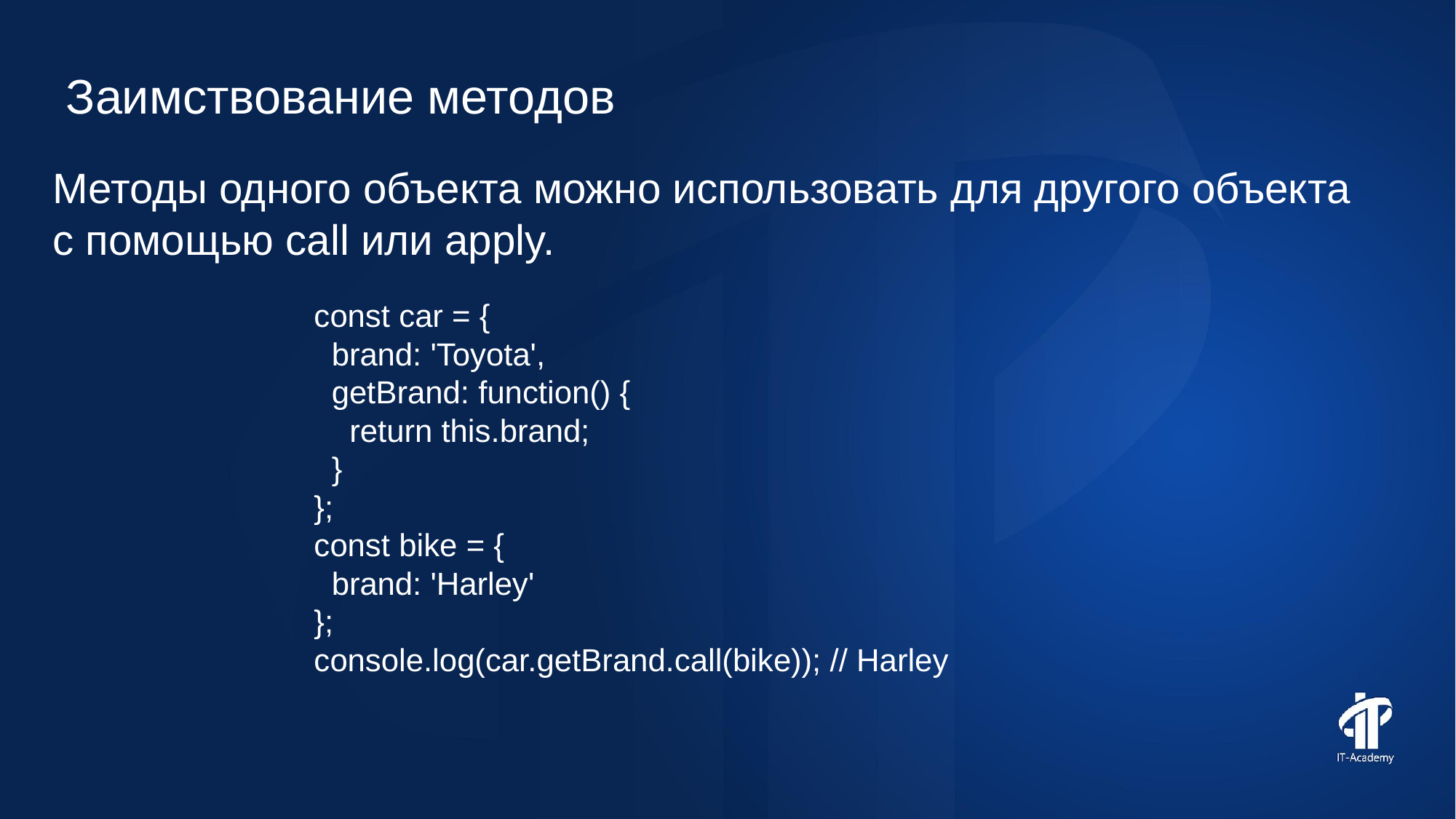

Заимствование методов
Методы одного объекта можно использовать для другого объекта с помощью call или apply.
const car = {
  brand: 'Toyota',
  getBrand: function() {
    return this.brand;
  }
};
const bike = {
  brand: 'Harley'
};
console.log(car.getBrand.call(bike)); // Harley